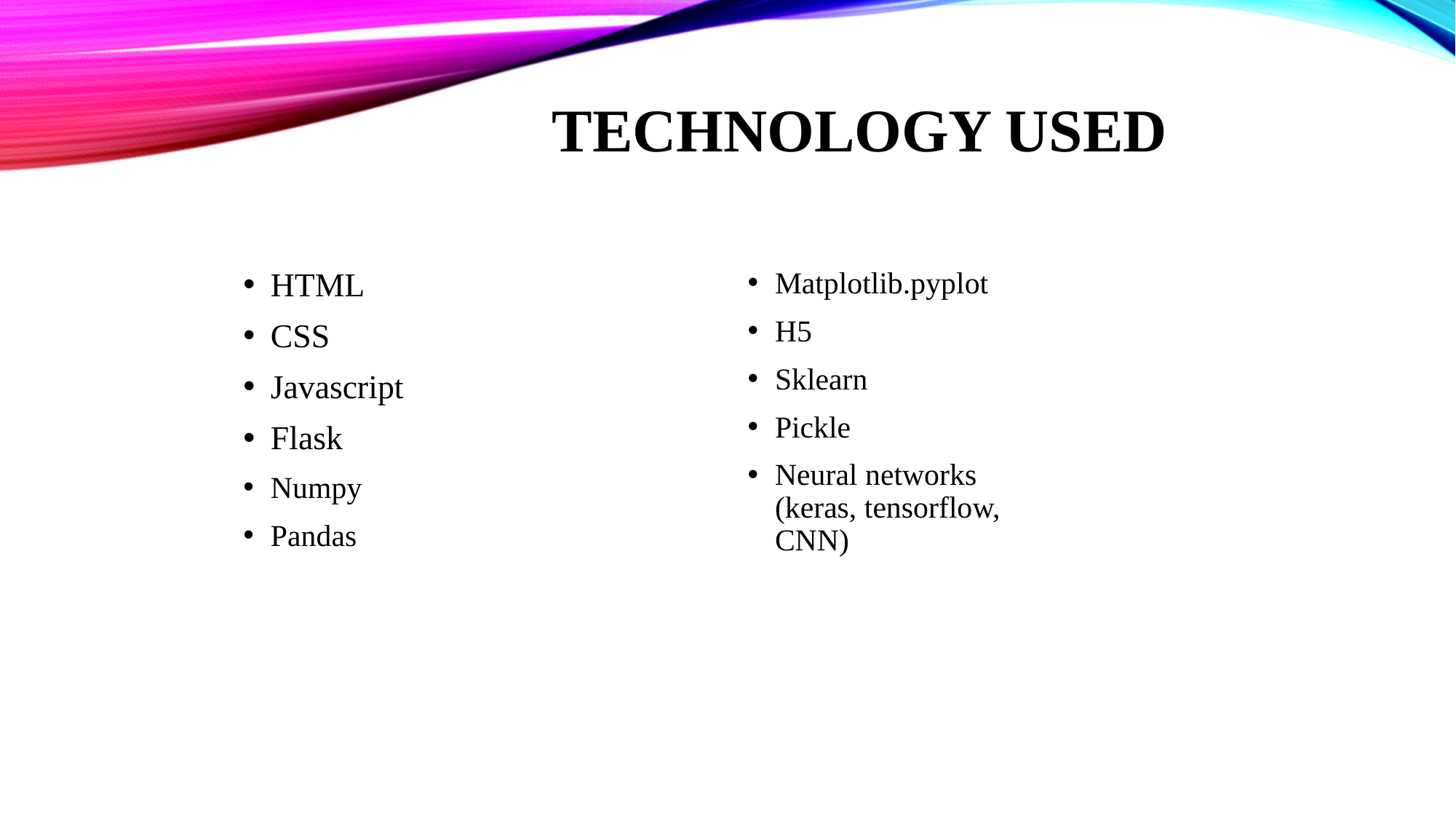

# Technology Used
HTML
CSS
Javascript
Flask
Numpy
Pandas

Matplotlib.pyplot
H5
Sklearn
Pickle
Neural networks (keras, tensorflow, CNN)